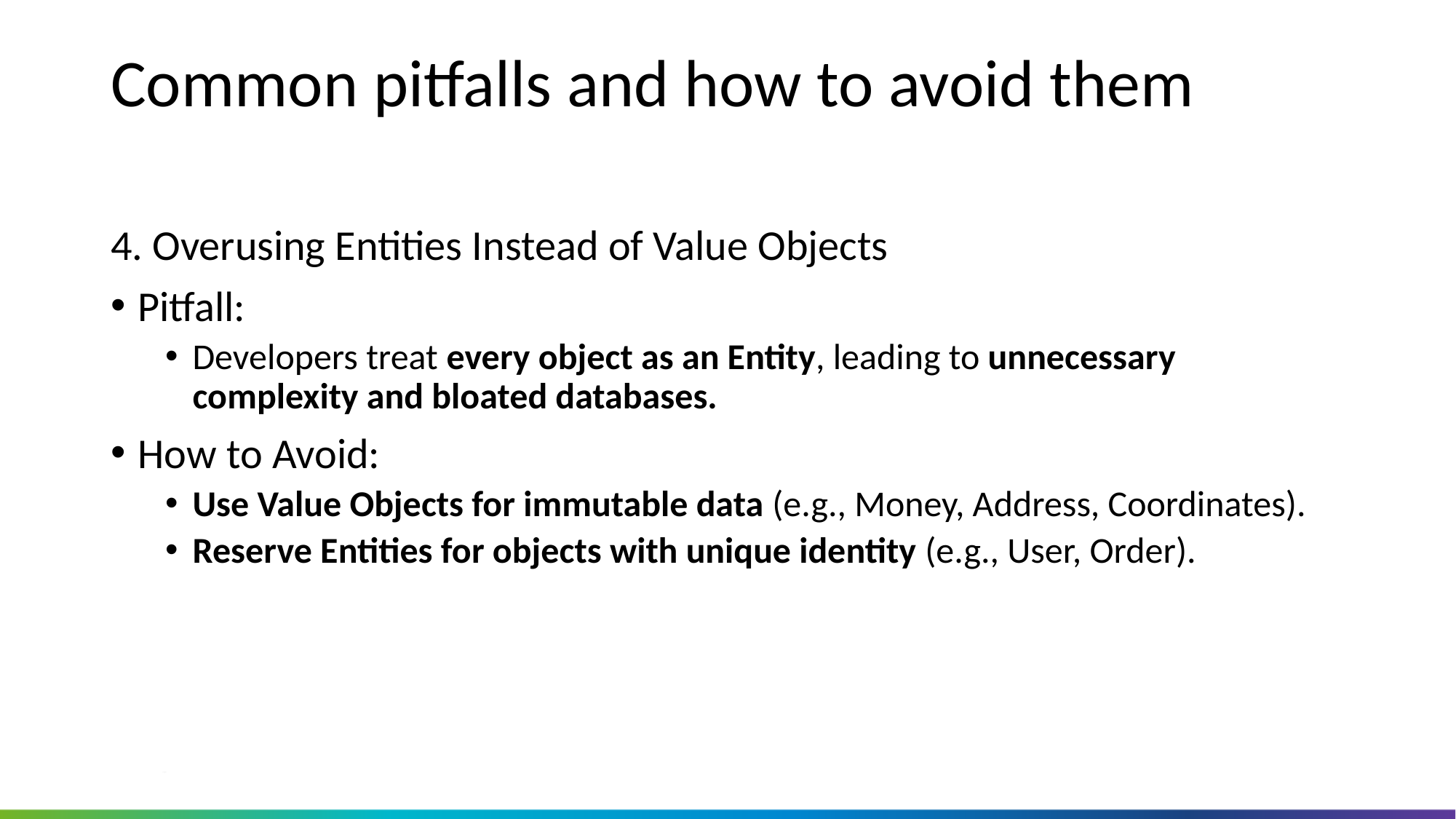

Common pitfalls and how to avoid them
4. Overusing Entities Instead of Value Objects
Pitfall:
Developers treat every object as an Entity, leading to unnecessary complexity and bloated databases.
How to Avoid:
Use Value Objects for immutable data (e.g., Money, Address, Coordinates).
Reserve Entities for objects with unique identity (e.g., User, Order).